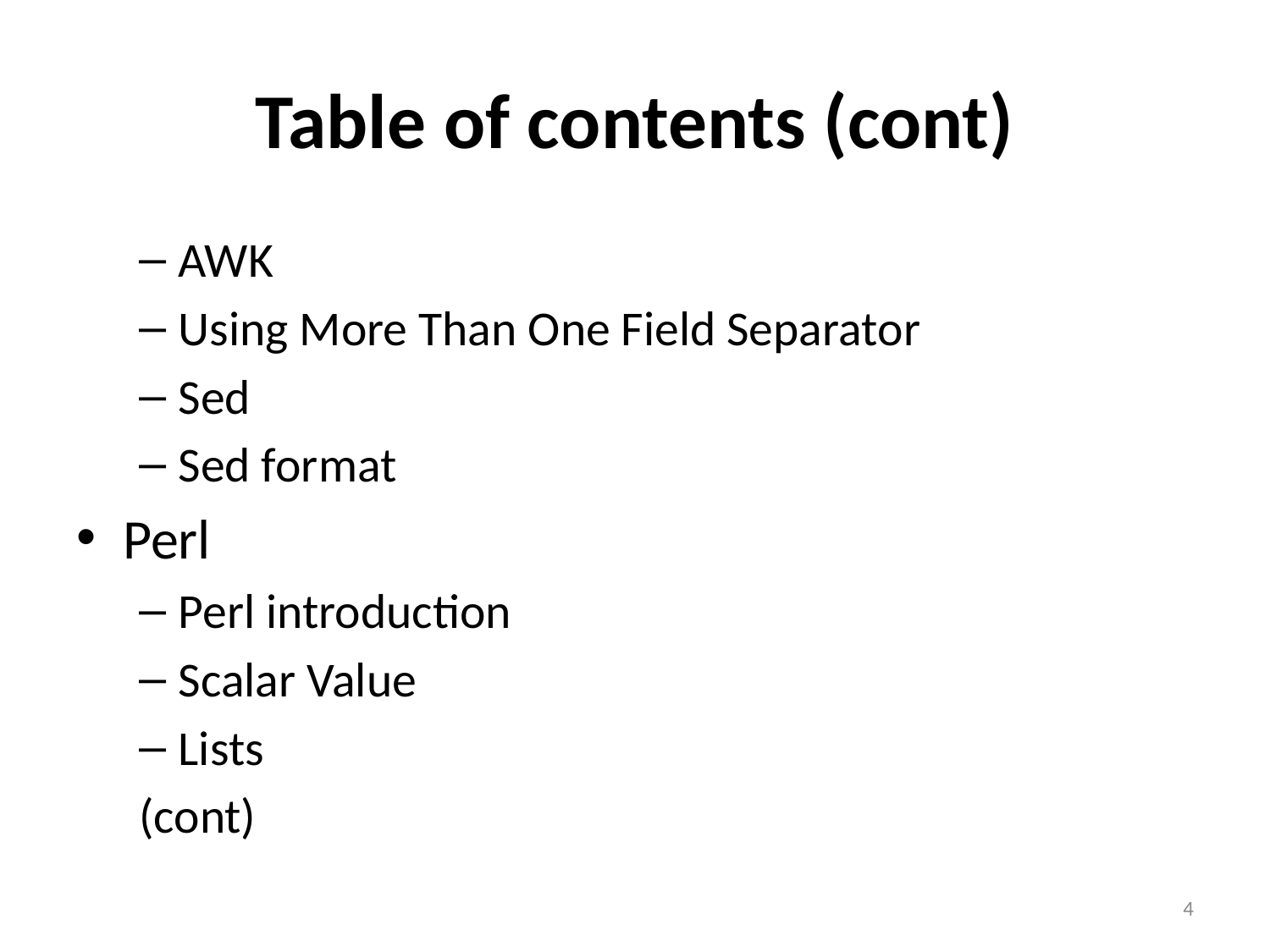

# Table of contents (cont)
AWK
Using More Than One Field Separator
Sed
Sed format
Perl
Perl introduction
Scalar Value
Lists
(cont)

4